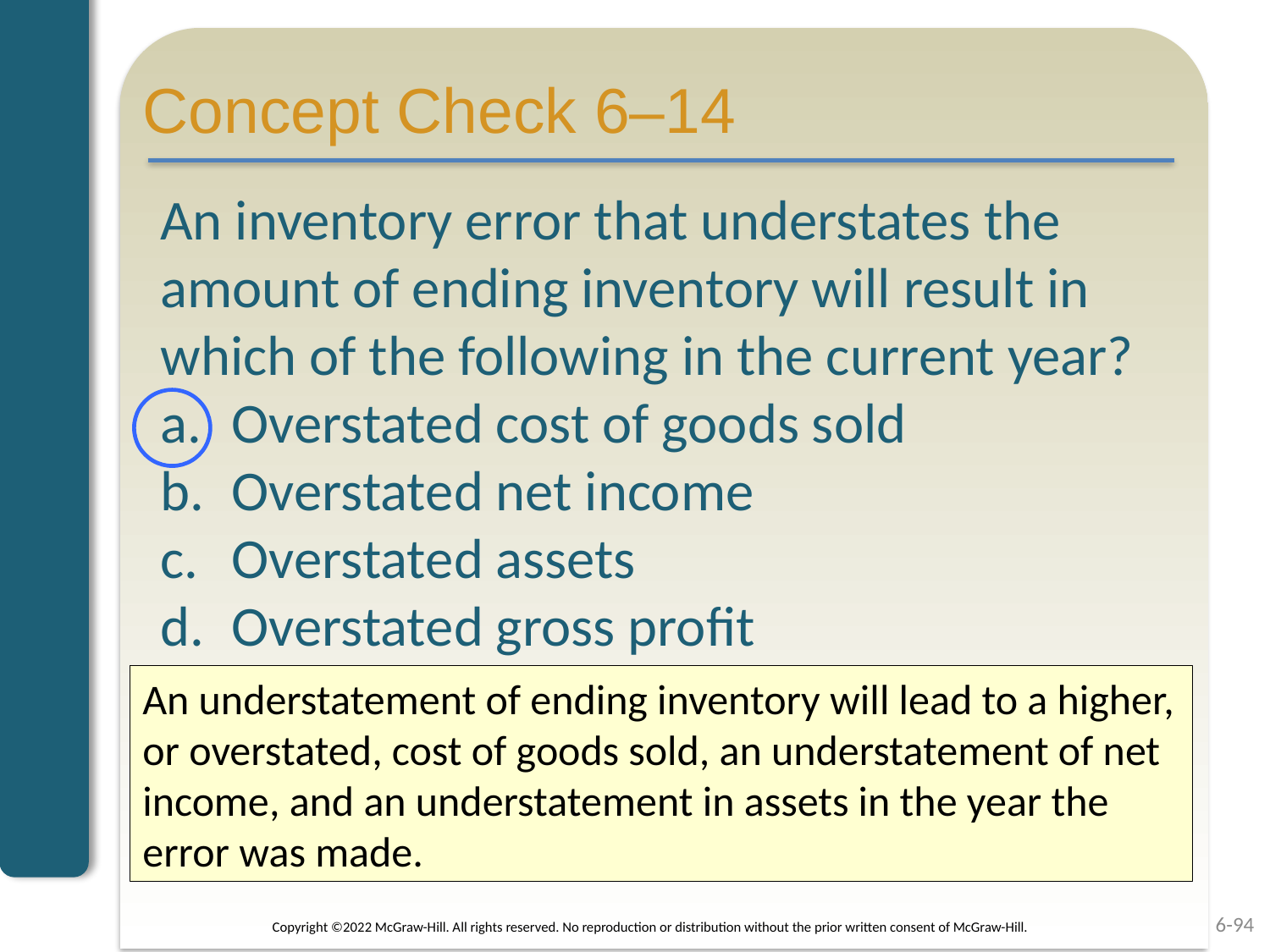

# Concept Check 6–14
An inventory error that understates the amount of ending inventory will result in which of the following in the current year?
Overstated cost of goods sold
Overstated net income
Overstated assets
Overstated gross profit

An understatement of ending inventory will lead to a higher, or overstated, cost of goods sold, an understatement of net income, and an understatement in assets in the year the error was made.
Copyright ©2022 McGraw-Hill. All rights reserved. No reproduction or distribution without the prior written consent of McGraw-Hill.